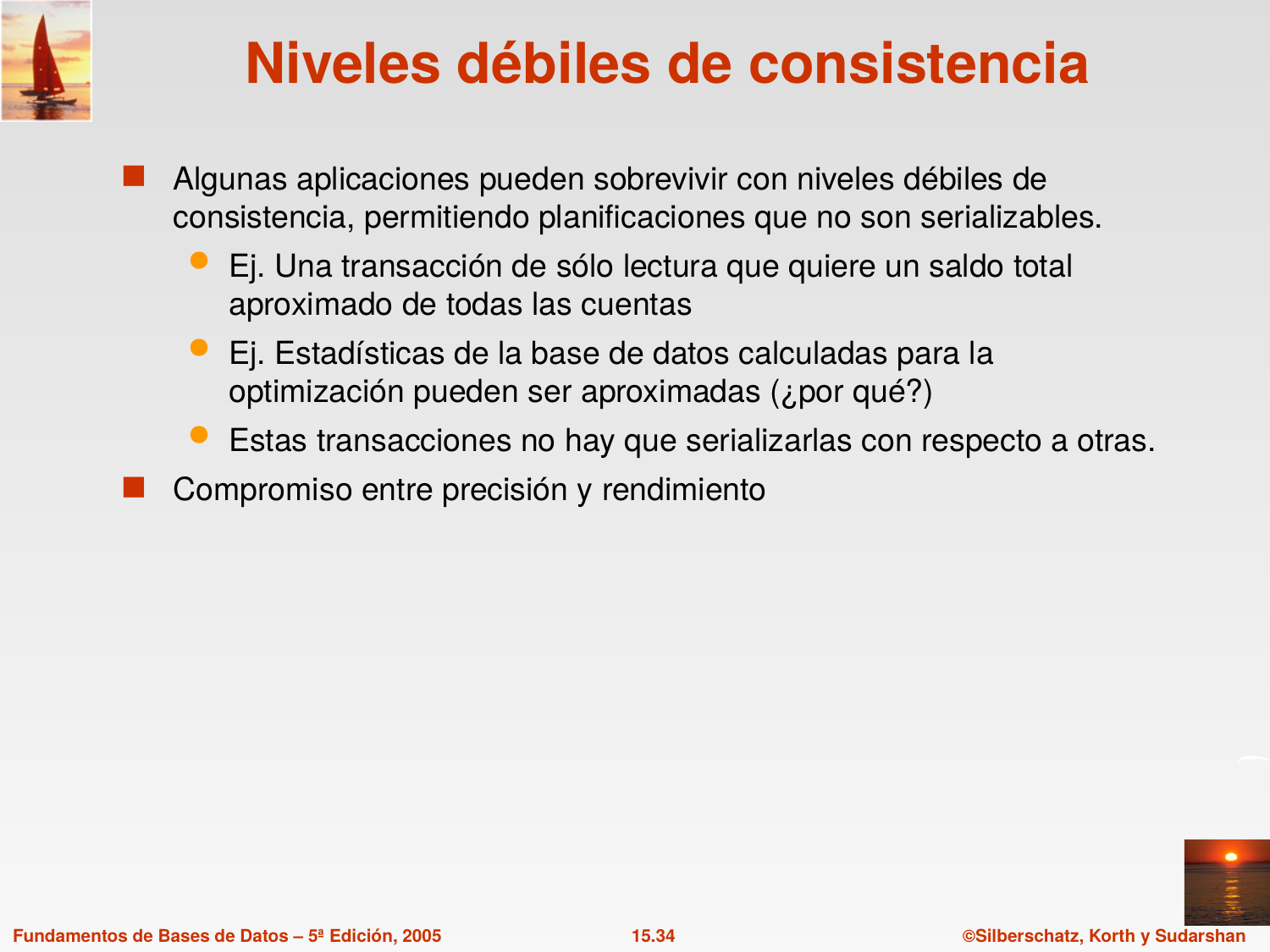

# Niveles débiles de consistencia
Algunas aplicaciones pueden sobrevivir con niveles débiles de consistencia, permitiendo planificaciones que no son serializables.
Ej. Una transacción de sólo lectura que quiere un saldo total aproximado de todas las cuentas
Ej. Estadísticas de la base de datos calculadas para la optimización pueden ser aproximadas (¿por qué?)
Estas transacciones no hay que serializarlas con respecto a otras.
Compromiso entre precisión y rendimiento